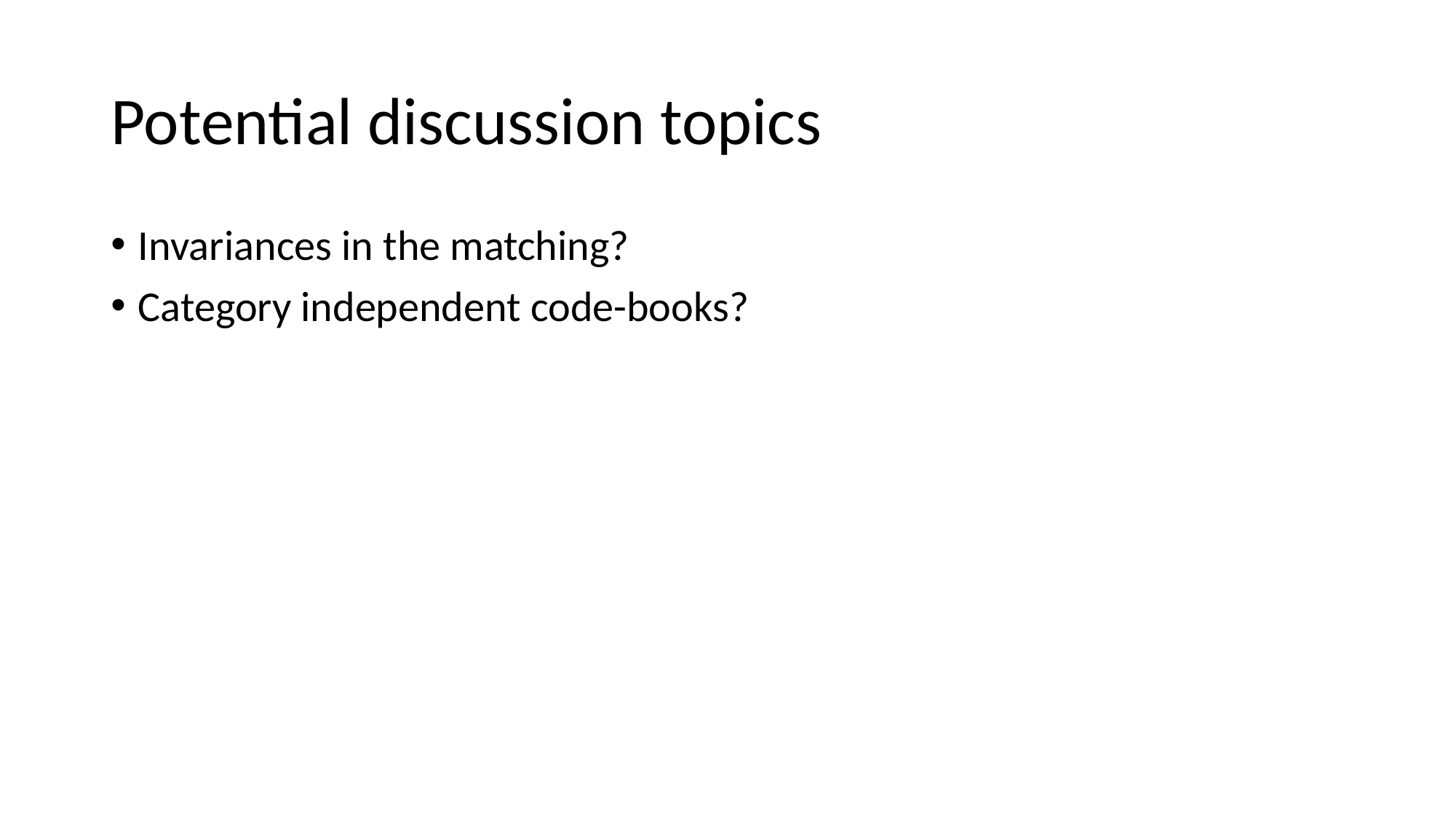

# Potential discussion topics
Invariances in the matching?
Category independent code-books?